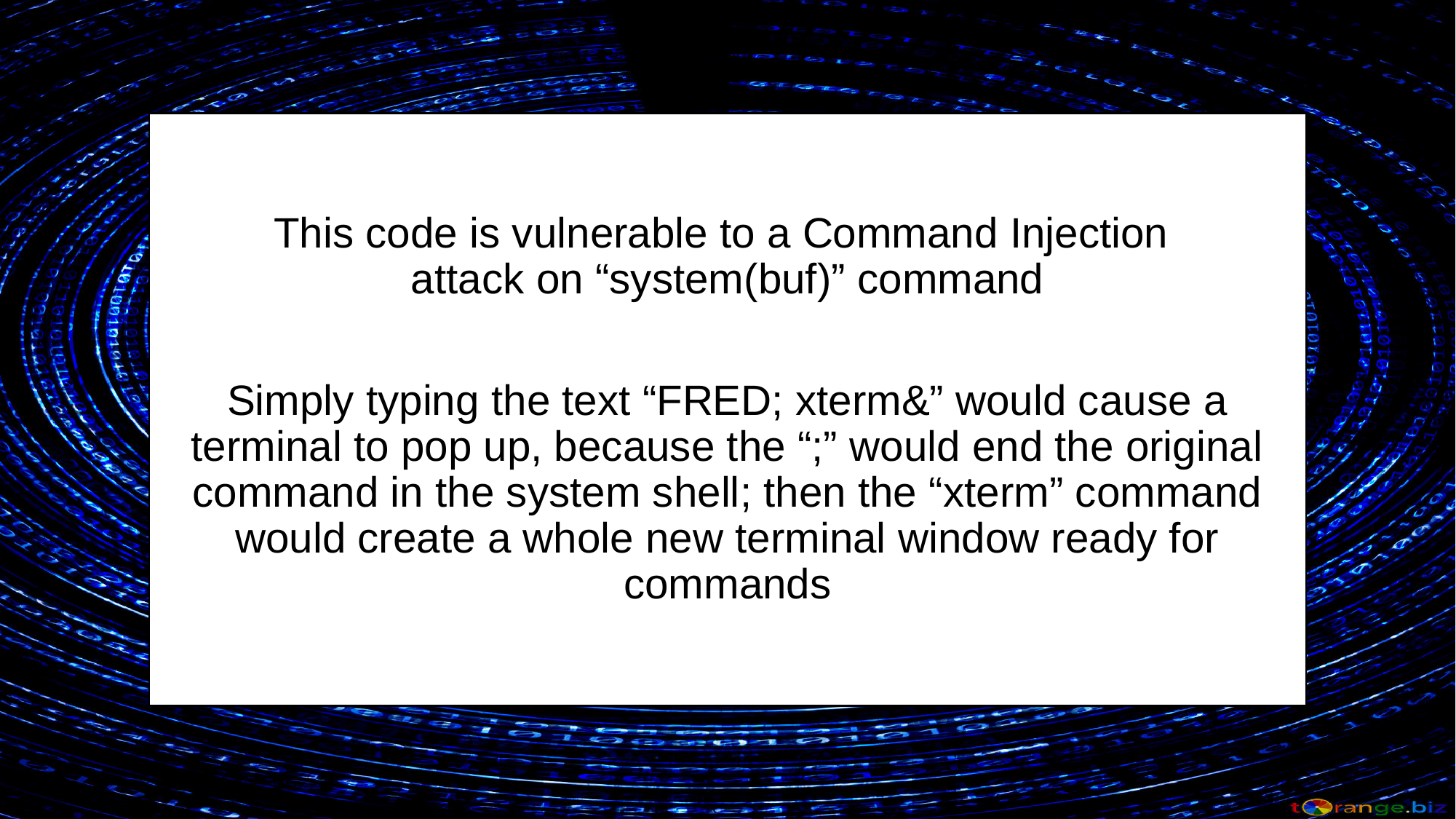

void main () {
	//user_input provided by user
	char buf[1024];
	snprintf(buf, "system lpr -P %s", user_input, sizeof(buf)-1);
	system(buf);
}
This code is vulnerable to a Command Injection
attack on “system(buf)” command

﻿Simply typing the text “FRED; xterm&” would cause a terminal to pop up, because the “;” would end the original command in the system shell; then the “xterm” command would create a whole new terminal window ready for commands